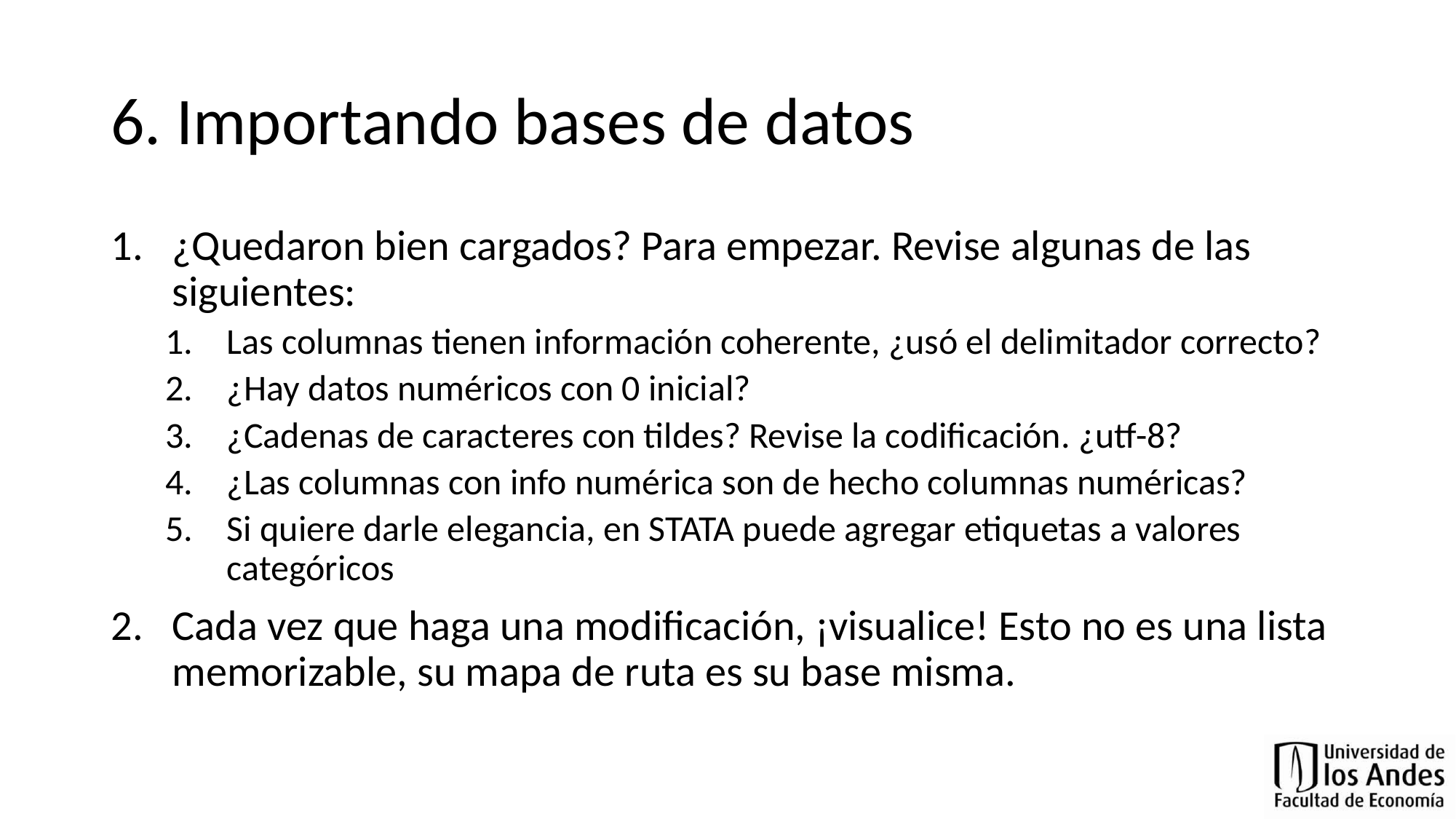

# 6. Importando bases de datos
¿Quedaron bien cargados? Para empezar. Revise algunas de las siguientes:
Las columnas tienen información coherente, ¿usó el delimitador correcto?
¿Hay datos numéricos con 0 inicial?
¿Cadenas de caracteres con tildes? Revise la codificación. ¿utf-8?
¿Las columnas con info numérica son de hecho columnas numéricas?
Si quiere darle elegancia, en STATA puede agregar etiquetas a valores categóricos
Cada vez que haga una modificación, ¡visualice! Esto no es una lista memorizable, su mapa de ruta es su base misma.